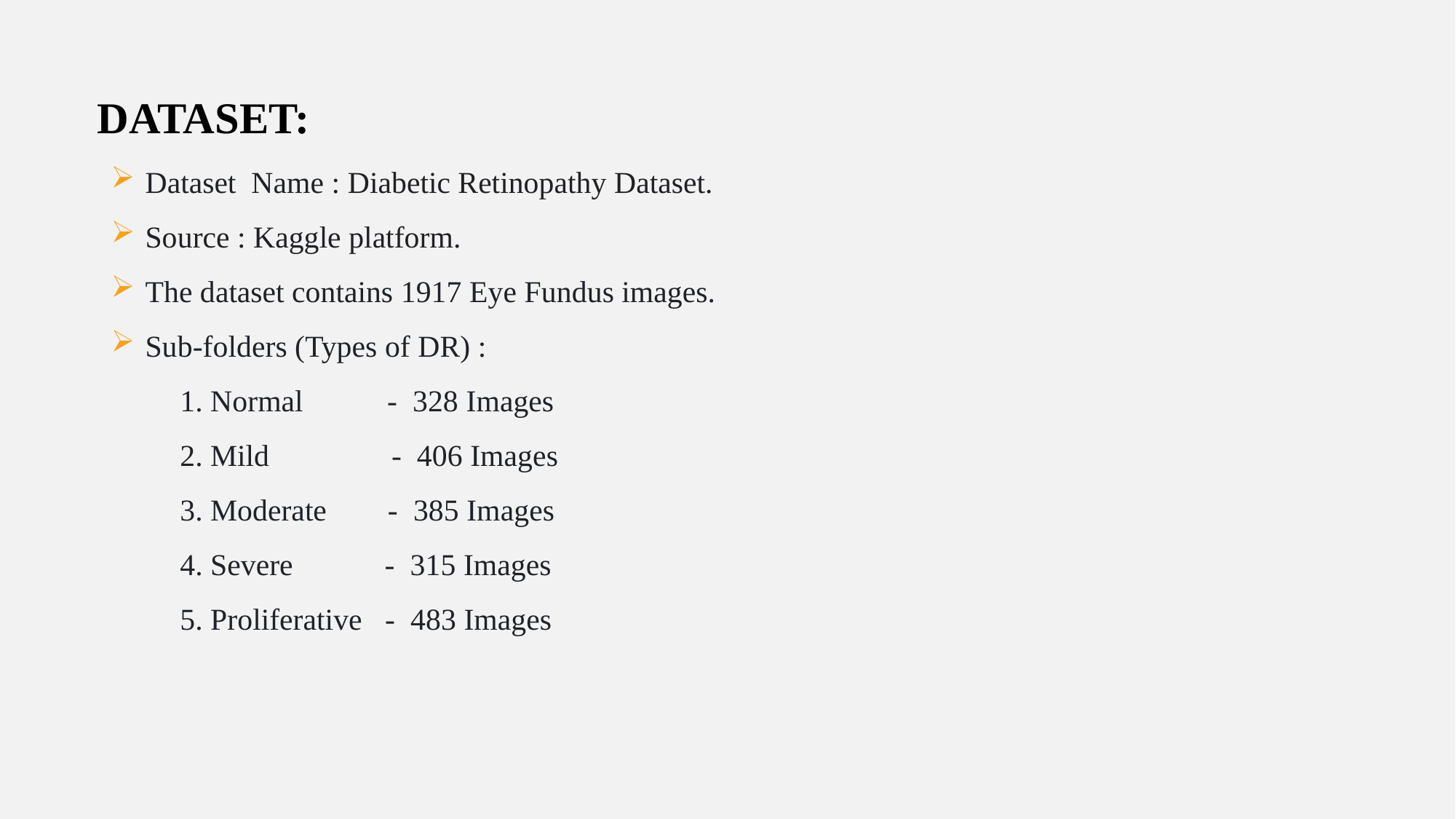

DATASET:
Dataset  Name : Diabetic Retinopathy Dataset.
Source : Kaggle platform.
The dataset contains 1917 Eye Fundus images.
Sub-folders (Types of DR) :
         1. Normal           -  328 Images
         2. Mild                -  406 Images
         3. Moderate        -  385 Images
         4. Severe            -  315 Images
         5. Proliferative   -  483 Images